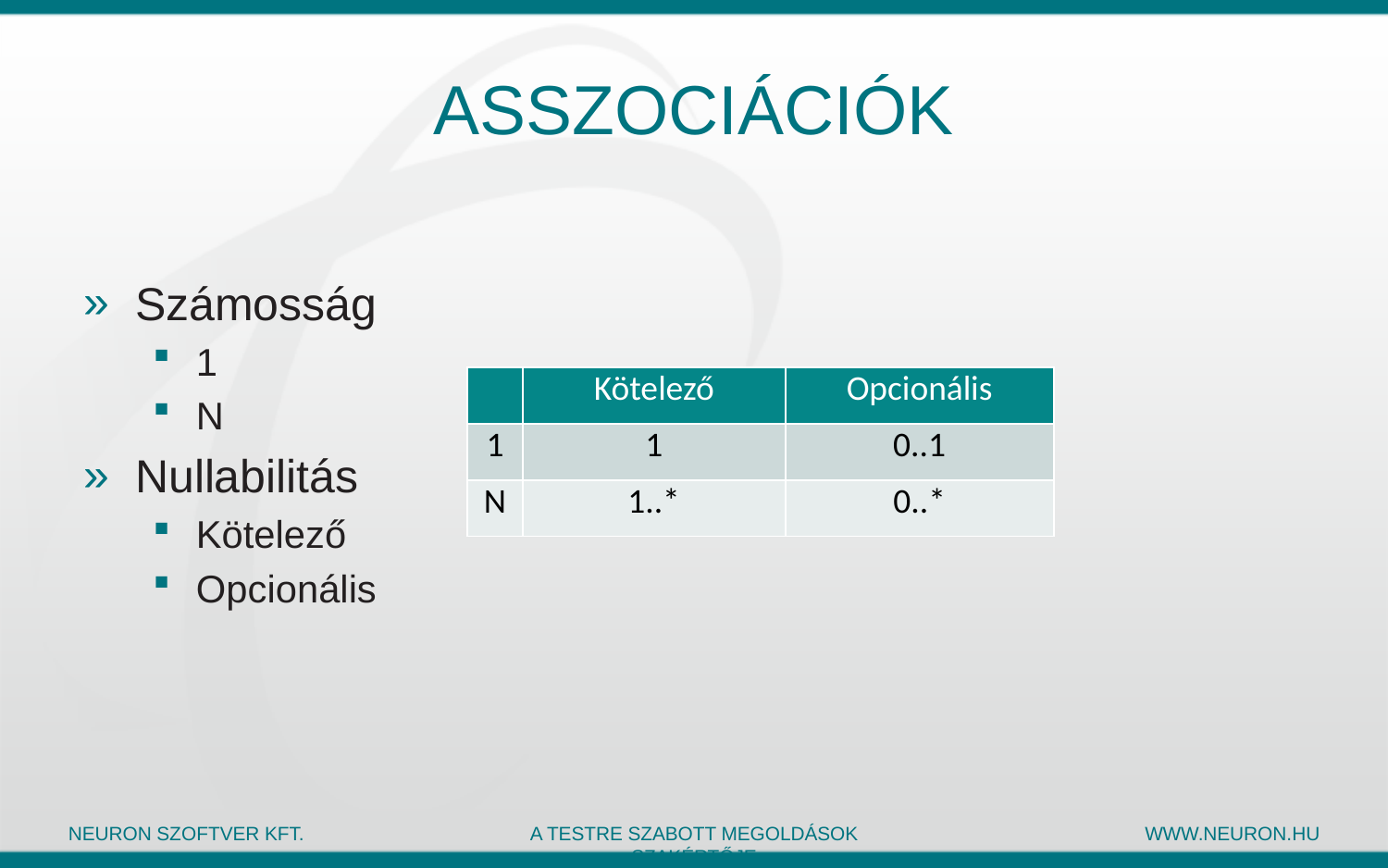

# asszociációk

Számosság
1
N
Nullabilitás
Kötelező
Opcionális
|  | Kötelező | Opcionális |
| --- | --- | --- |
| 1 | 1 | 0..1 |
| N | 1..\* | 0..\* |